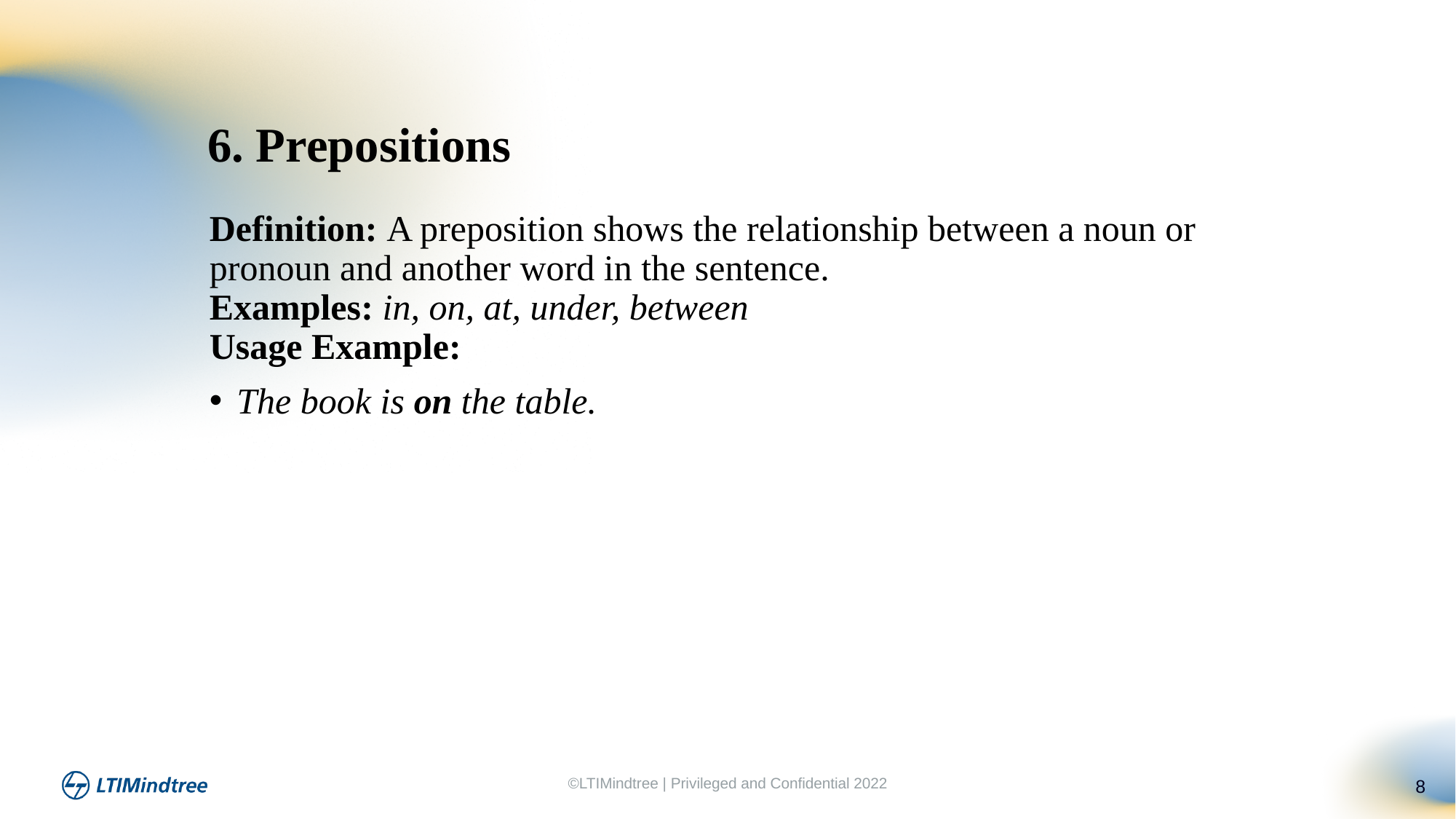

6. Prepositions

Definition: A preposition shows the relationship between a noun or pronoun and another word in the sentence.
Examples: in, on, at, under, between
Usage Example:
The book is on the table.